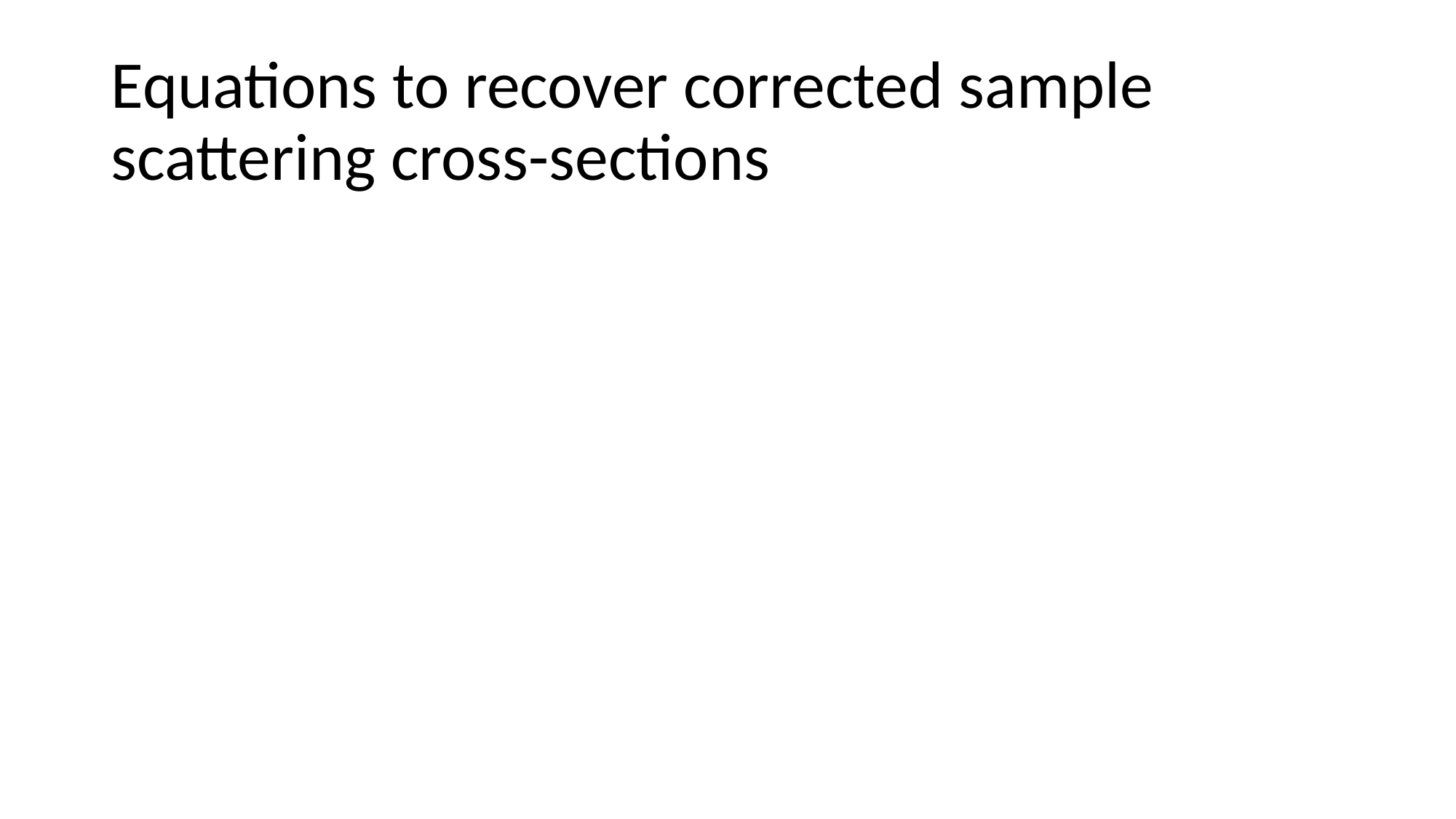

# Equations to recover corrected sample scattering cross-sections